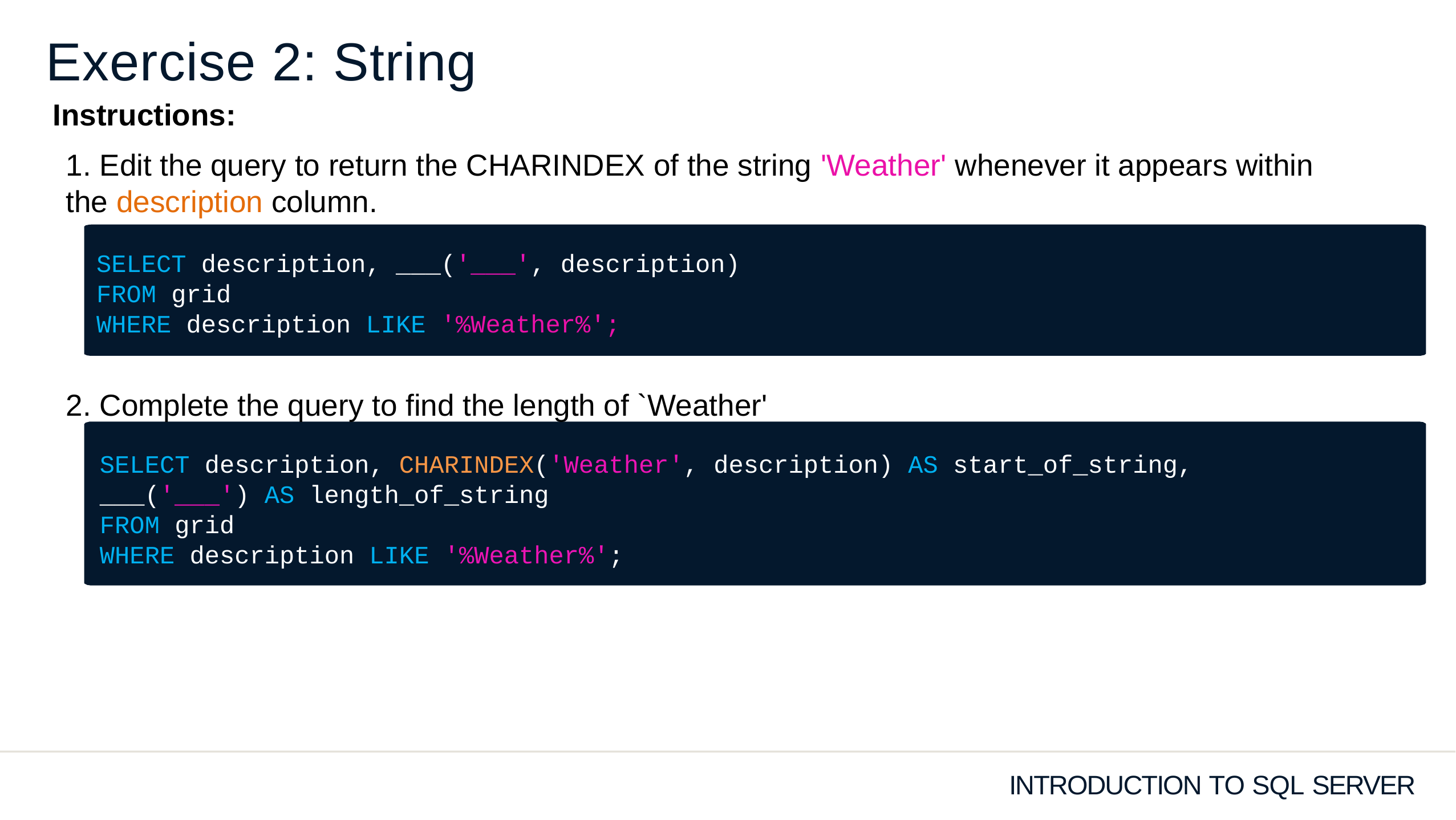

# Exercise 2: String
Instructions:
1. Edit the query to return the CHARINDEX of the string 'Weather' whenever it appears within the description column.

SELECT description, ___('___', description)
FROM grid
WHERE description LIKE '%Weather%';
2. Complete the query to find the length of `Weather'

SELECT description, CHARINDEX('Weather', description) AS start_of_string,
___('___') AS length_of_string
FROM grid
WHERE description LIKE '%Weather%';
INTRODUCTION TO SQL SERVER